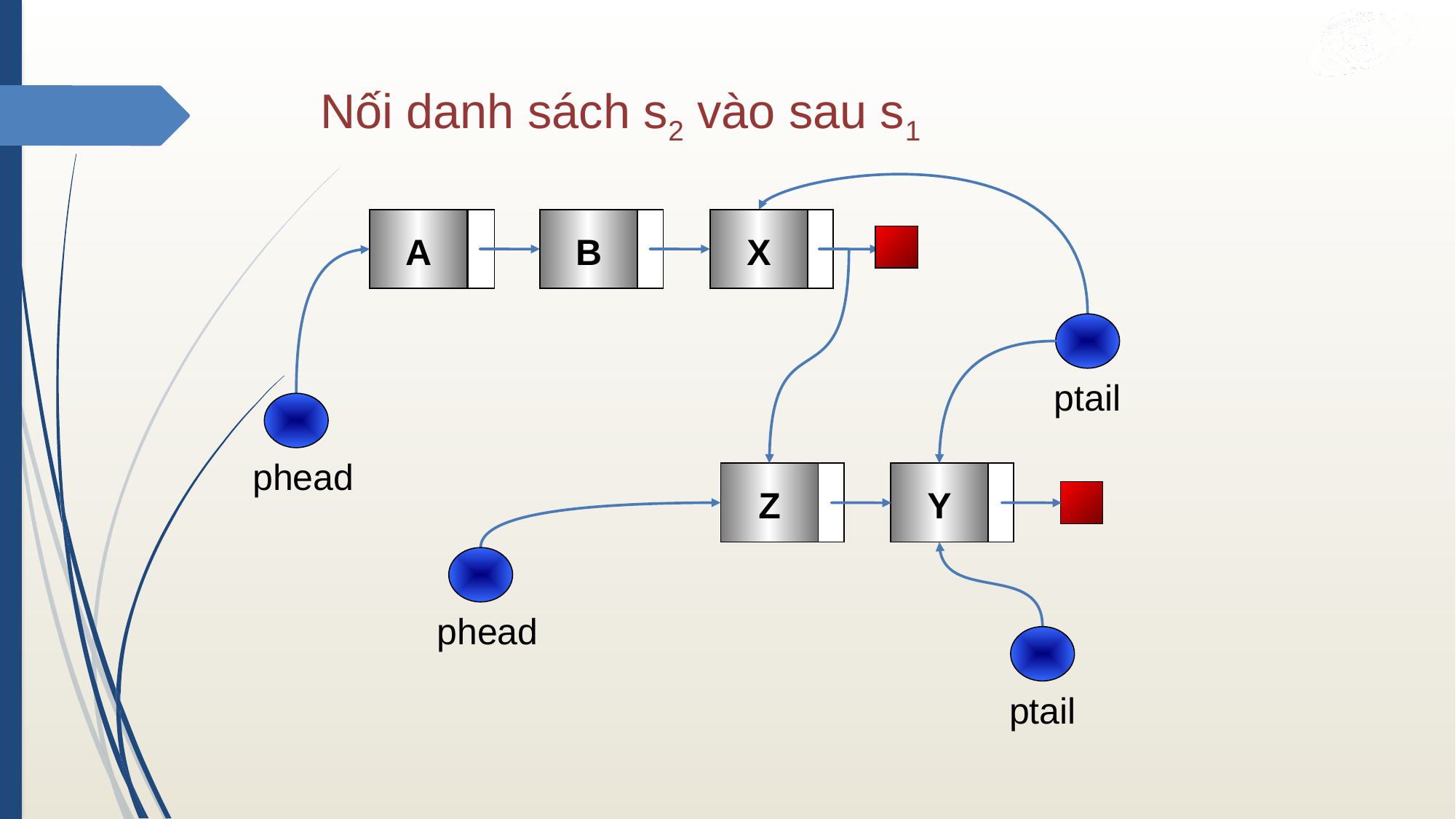

# Nối danh sách s2 vào sau s1
A

B

X

ptail

phead
Z

Y

phead

ptail